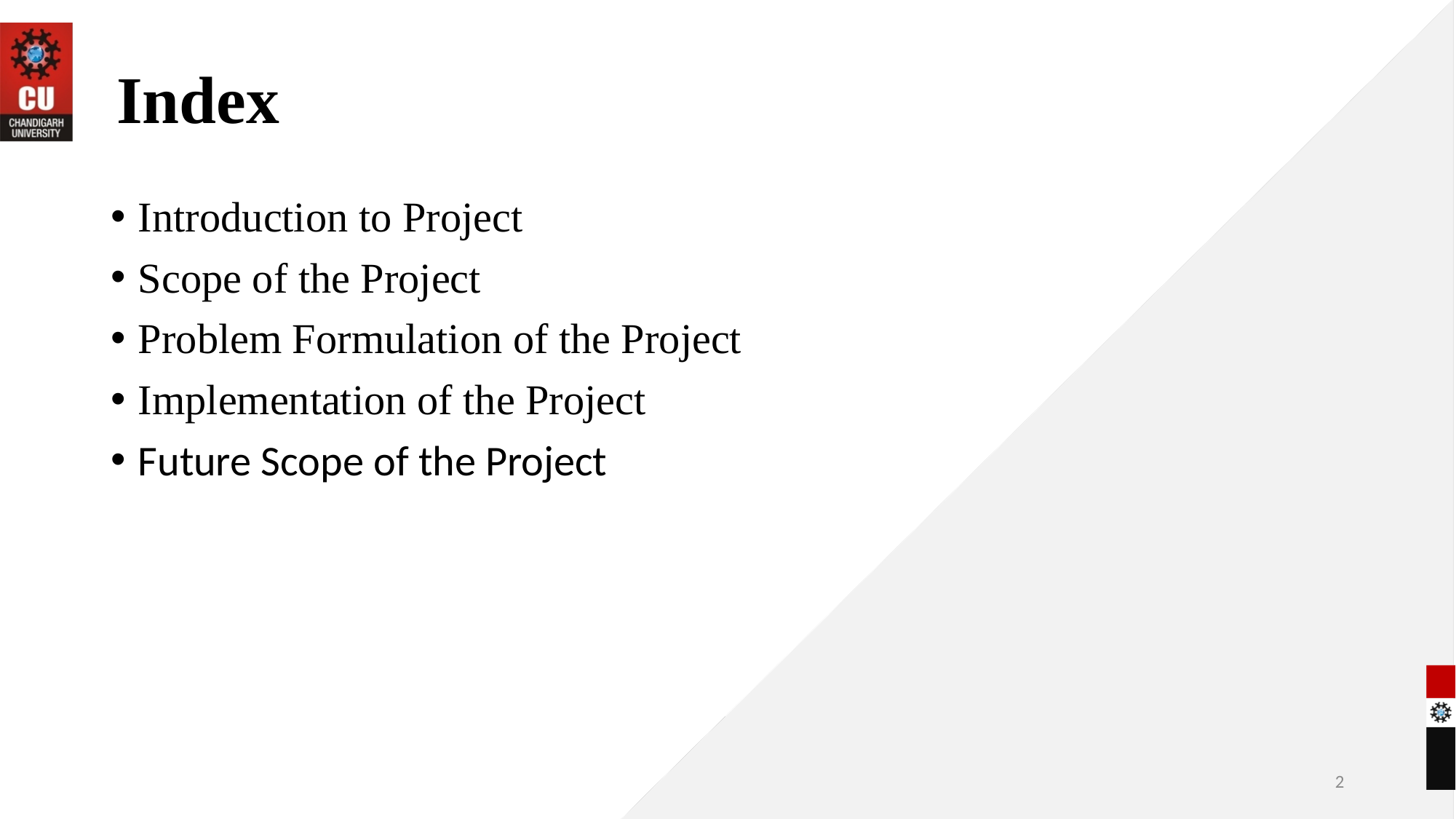

# Index
Introduction to Project
Scope of the Project
Problem Formulation of the Project
Implementation of the Project
Future Scope of the Project
2